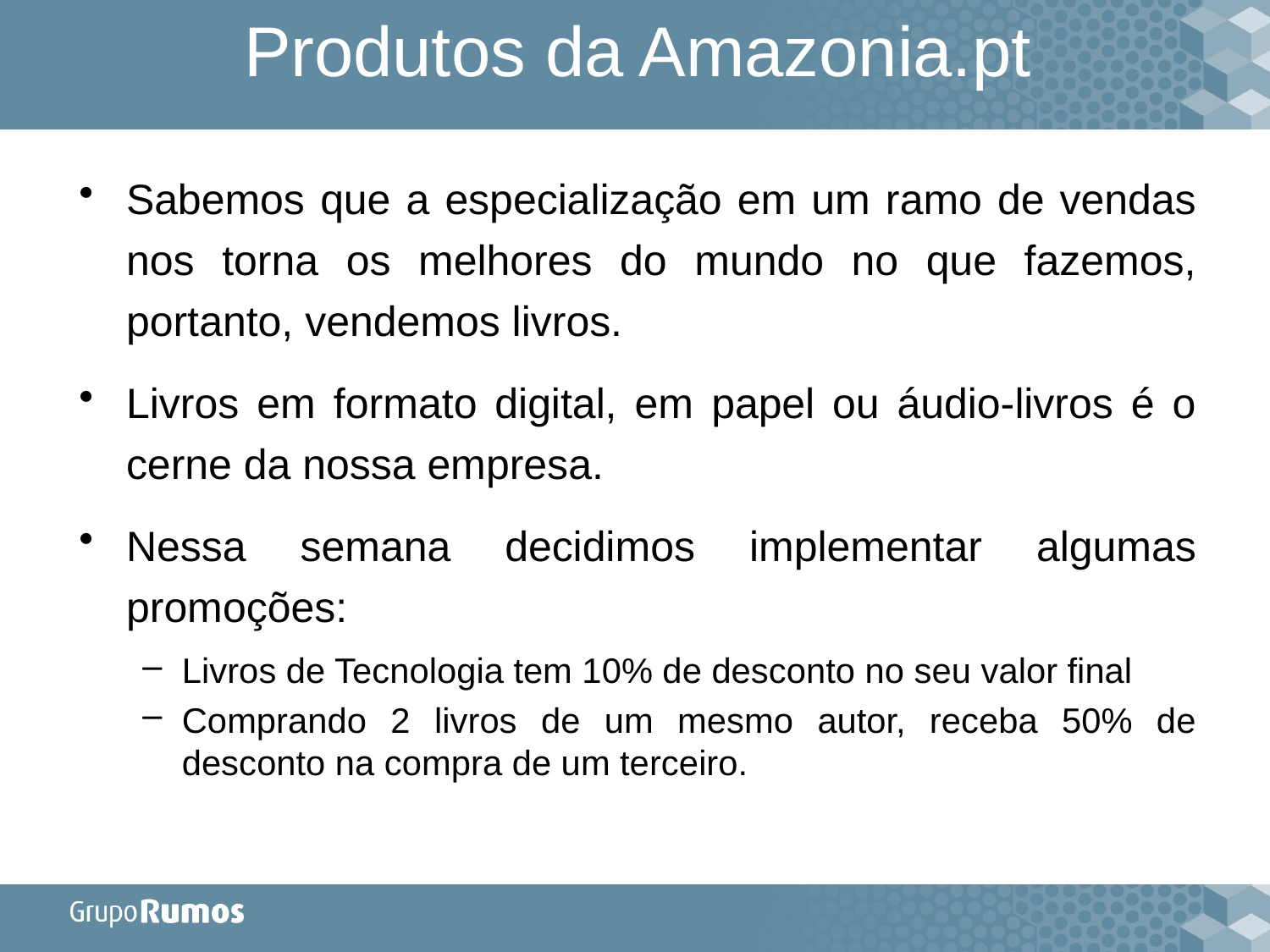

# Produtos da Amazonia.pt
Sabemos que a especialização em um ramo de vendas nos torna os melhores do mundo no que fazemos, portanto, vendemos livros.
Livros em formato digital, em papel ou áudio-livros é o cerne da nossa empresa.
Nessa semana decidimos implementar algumas promoções:
Livros de Tecnologia tem 10% de desconto no seu valor final
Comprando 2 livros de um mesmo autor, receba 50% de desconto na compra de um terceiro.